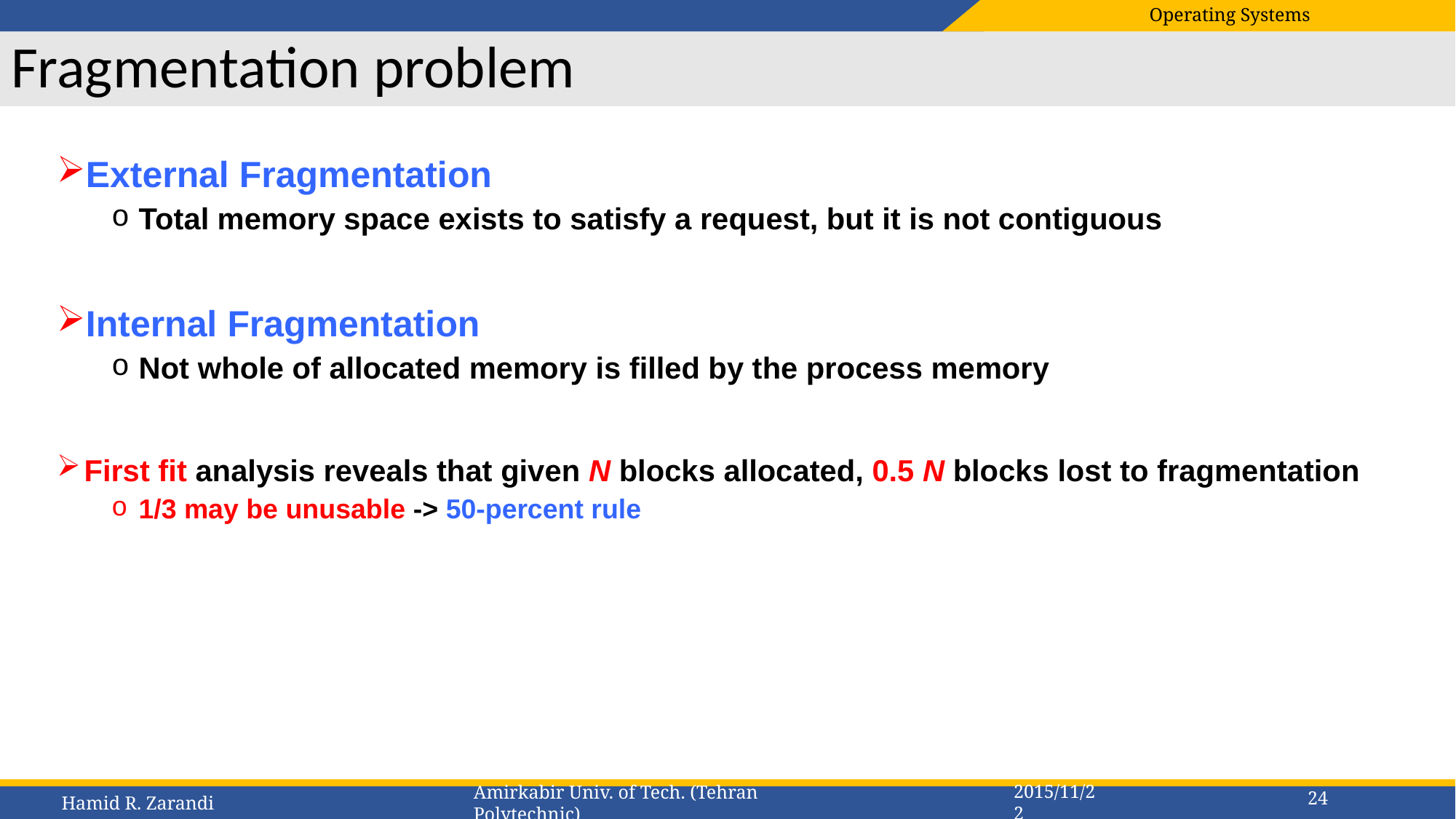

# Fragmentation problem
External Fragmentation
Total memory space exists to satisfy a request, but it is not contiguous

Internal Fragmentation
Not whole of allocated memory is filled by the process memory

First fit analysis reveals that given N blocks allocated, 0.5 N blocks lost to fragmentation
1/3 may be unusable -> 50-percent rule